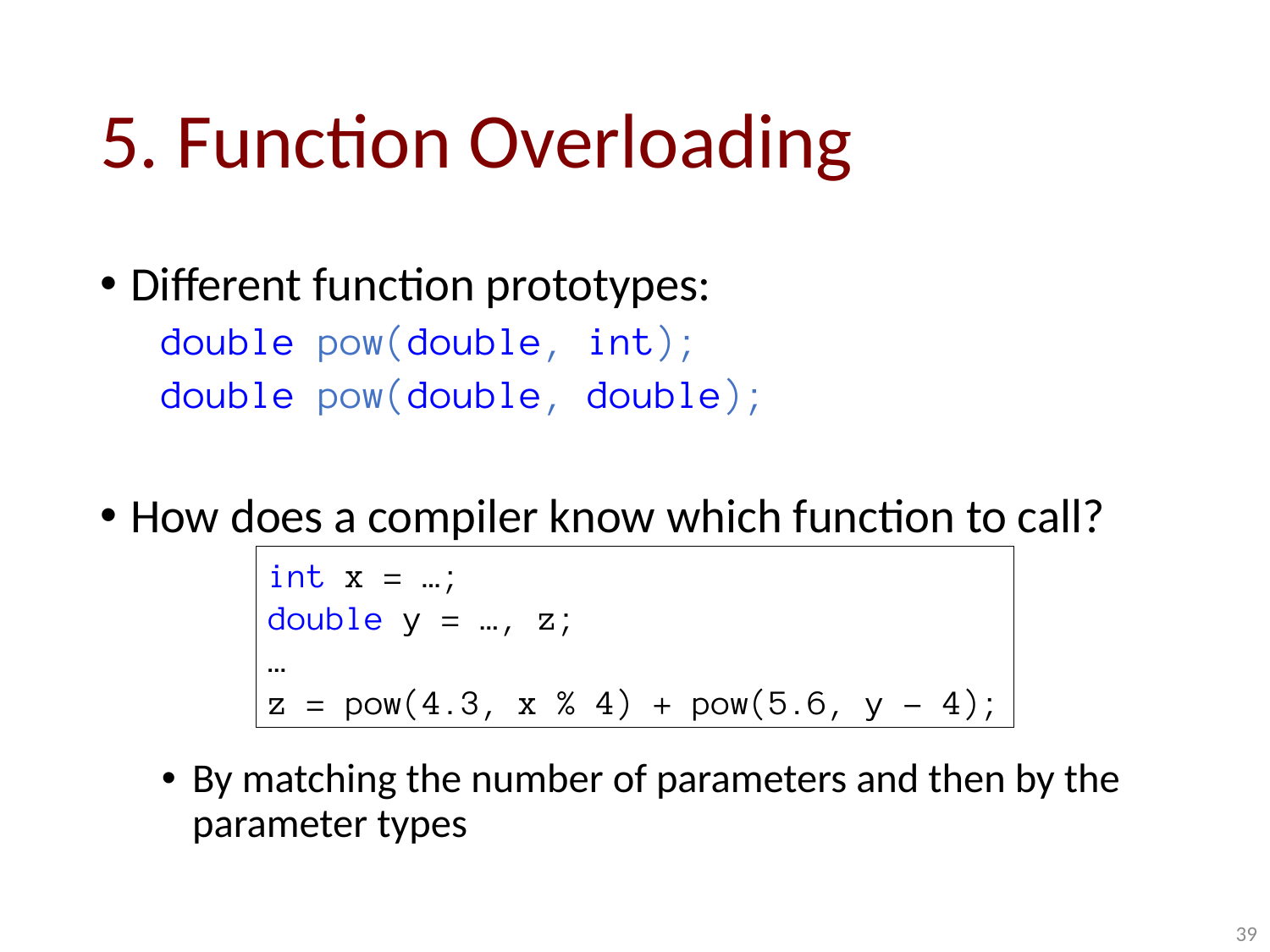

# 5. Function Overloading
Different function prototypes:
double pow(double, int);
double pow(double, double);

How does a compiler know which function to call?

By matching the number of parameters and then by the parameter types
int x = …;
double y = …, z;
…
z = pow(4.3, x % 4) + pow(5.6, y - 4);
39